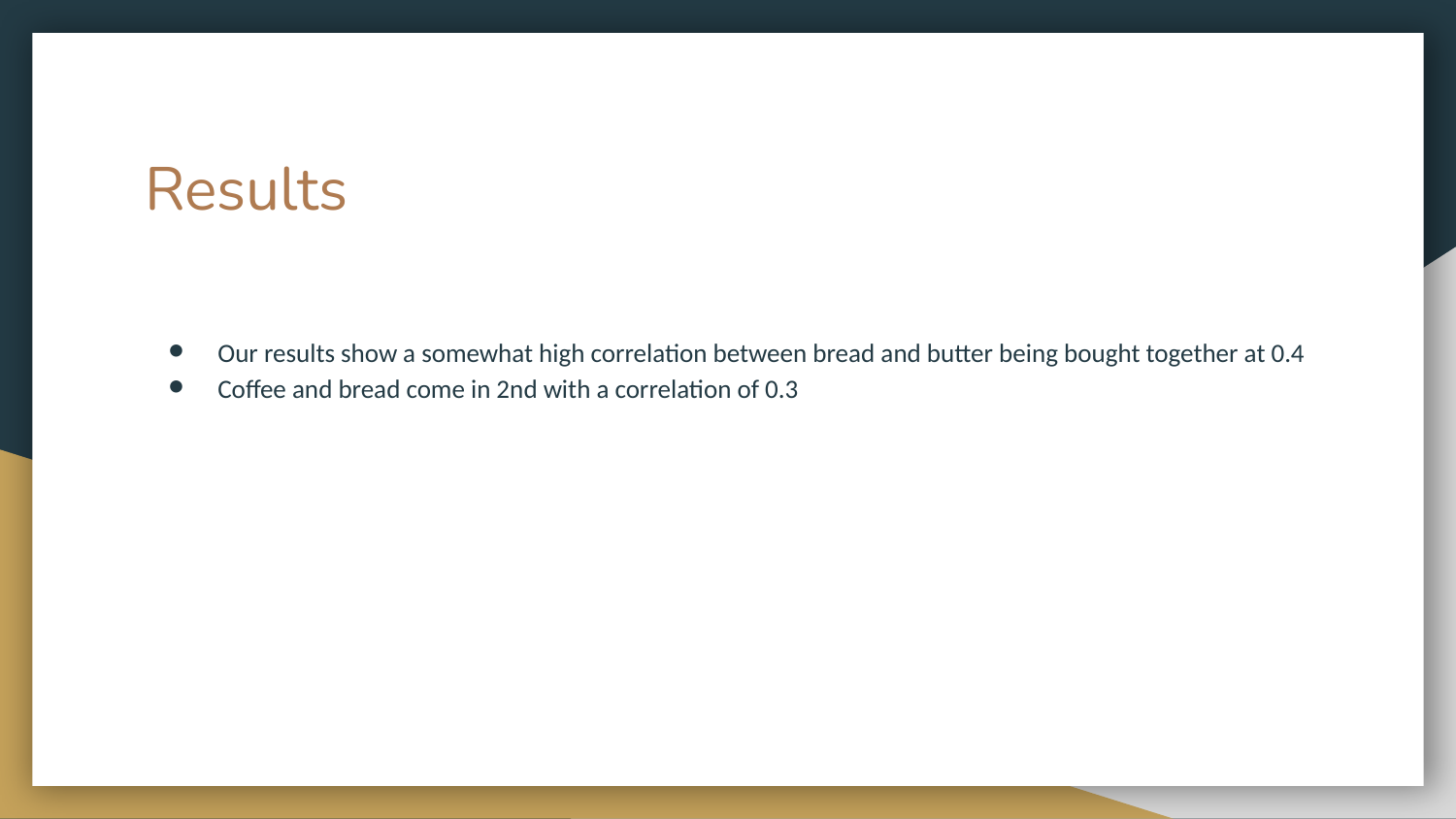

# Results
Our results show a somewhat high correlation between bread and butter being bought together at 0.4
Coffee and bread come in 2nd with a correlation of 0.3